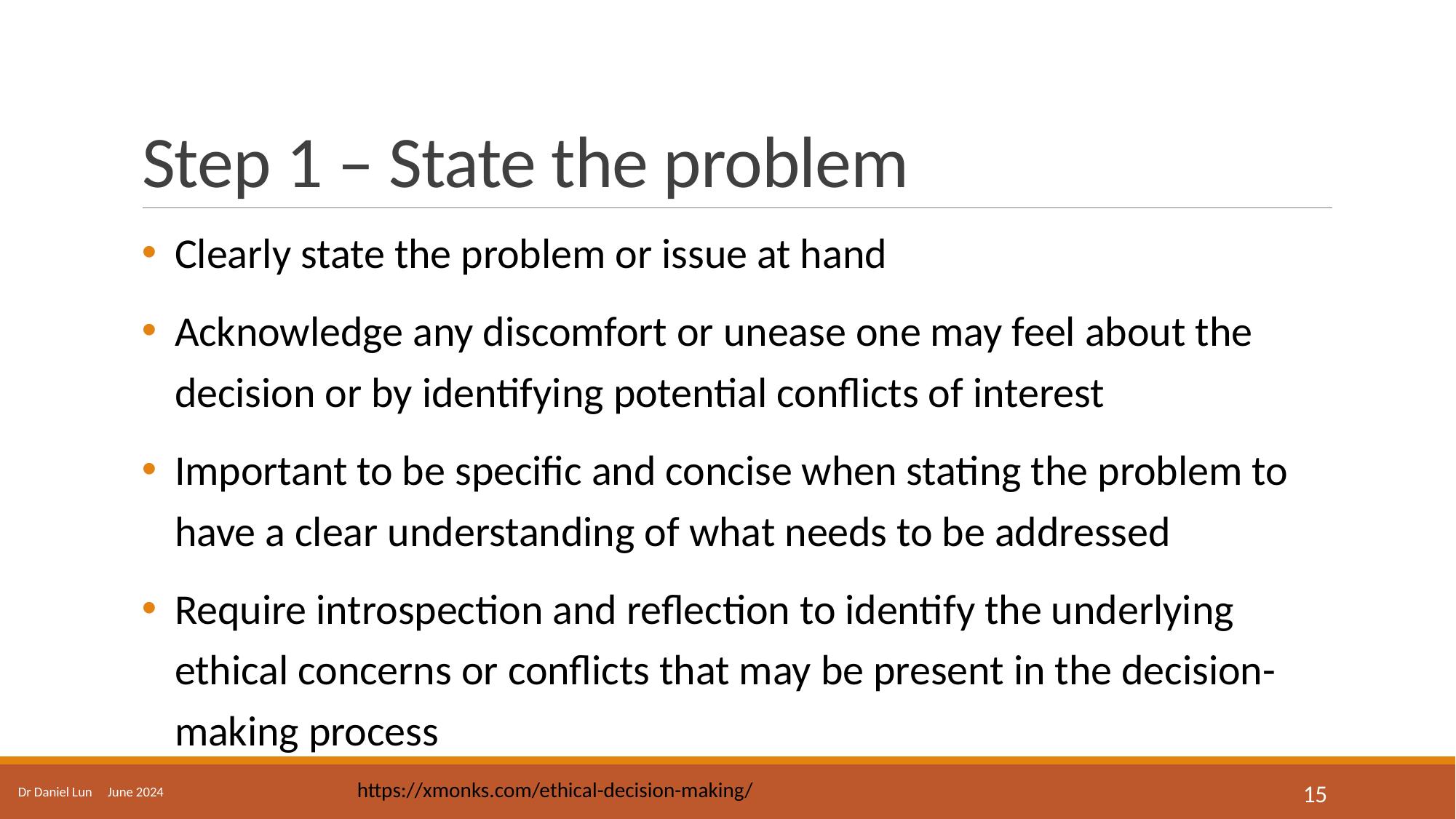

# Step 1 – State the problem
Clearly state the problem or issue at hand
Acknowledge any discomfort or unease one may feel about the decision or by identifying potential conflicts of interest
Important to be specific and concise when stating the problem to have a clear understanding of what needs to be addressed
Require introspection and reflection to identify the underlying ethical concerns or conflicts that may be present in the decision-making process

Dr Daniel Lun     June 2024
https://xmonks.com/ethical-decision-making/
15